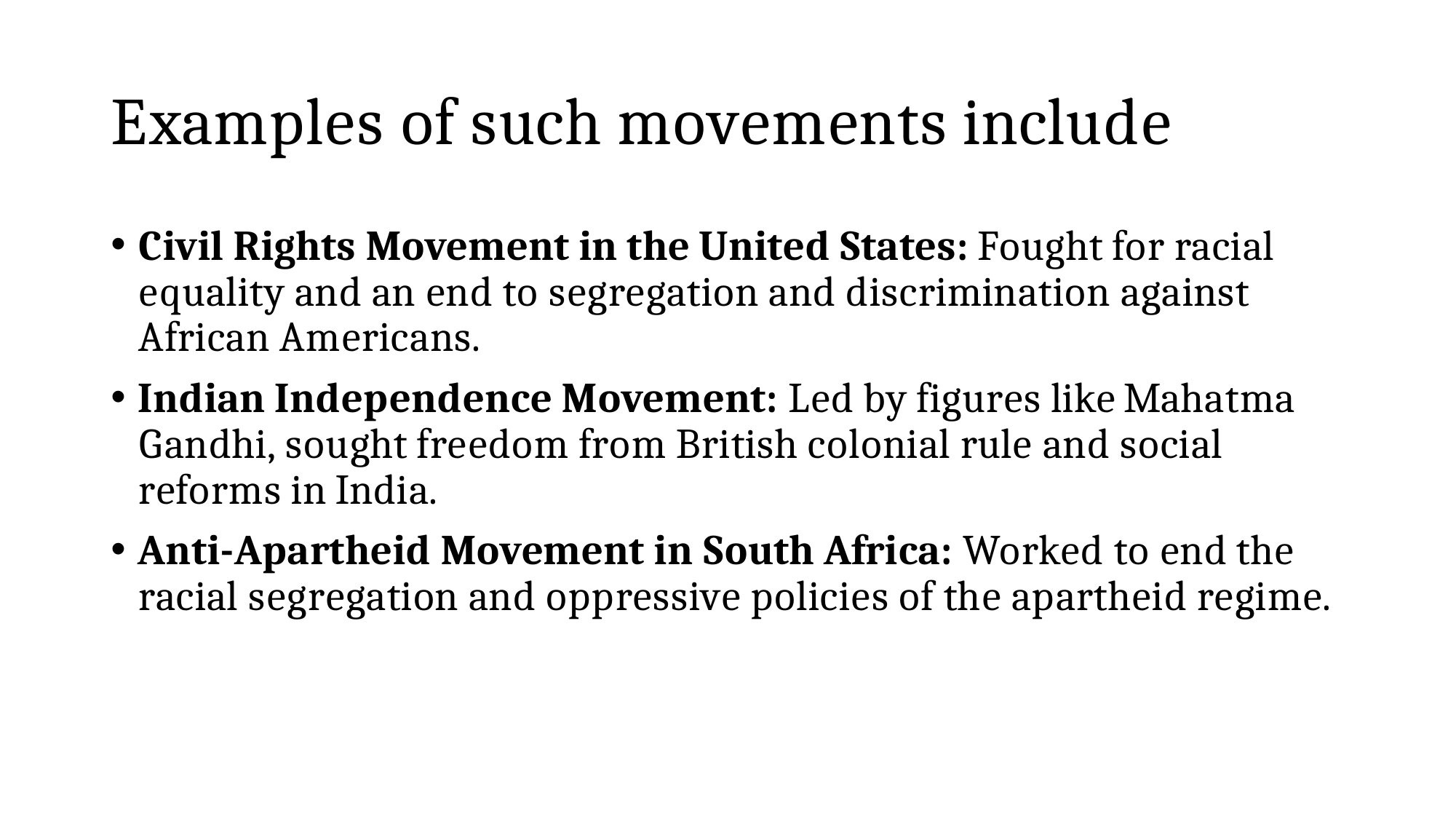

# Examples of such movements include
Civil Rights Movement in the United States: Fought for racial equality and an end to segregation and discrimination against African Americans.
Indian Independence Movement: Led by figures like Mahatma Gandhi, sought freedom from British colonial rule and social reforms in India.
Anti-Apartheid Movement in South Africa: Worked to end the racial segregation and oppressive policies of the apartheid regime.